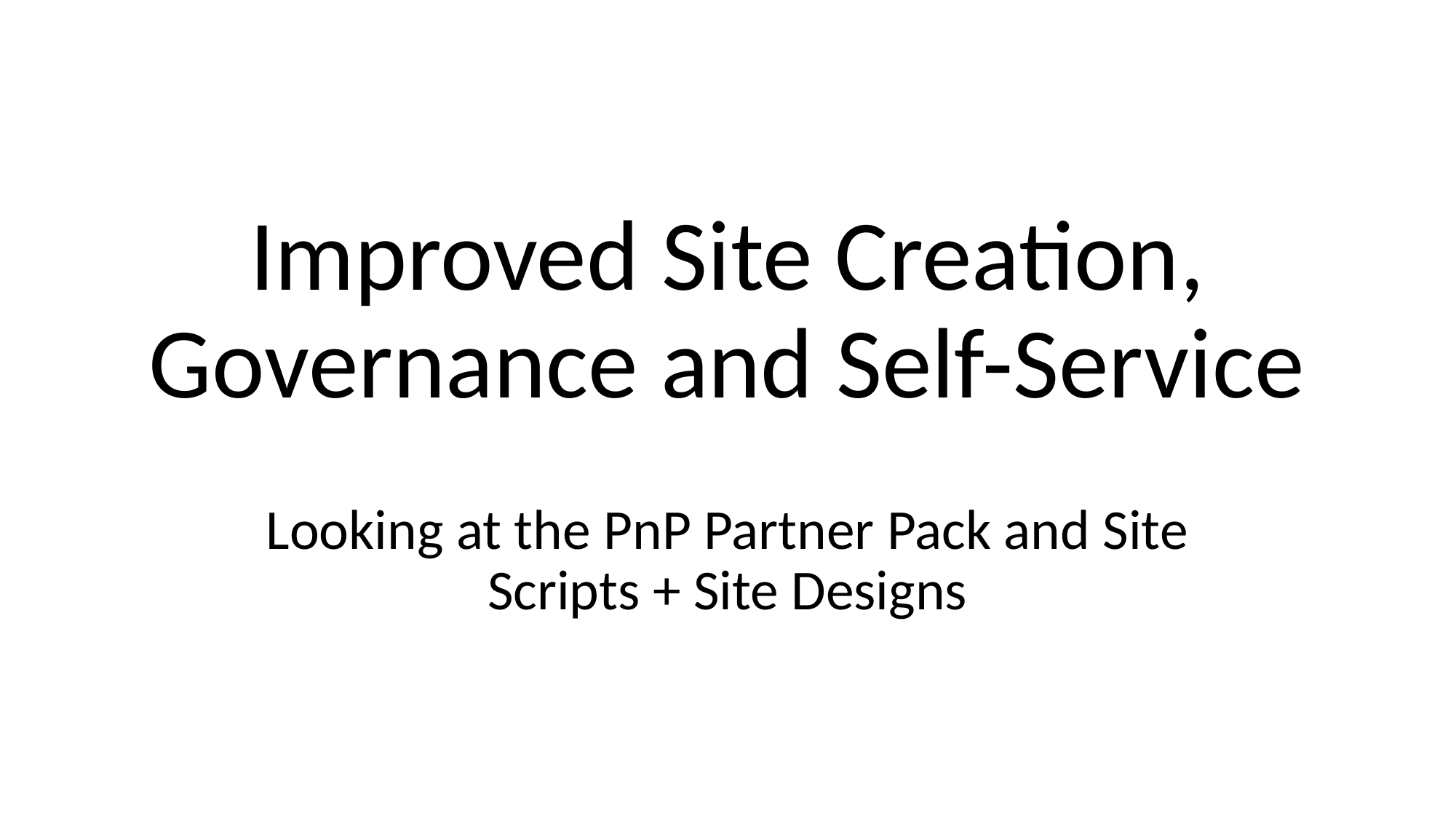

# Improved Site Creation, Governance and Self-Service
Looking at the PnP Partner Pack and Site Scripts + Site Designs